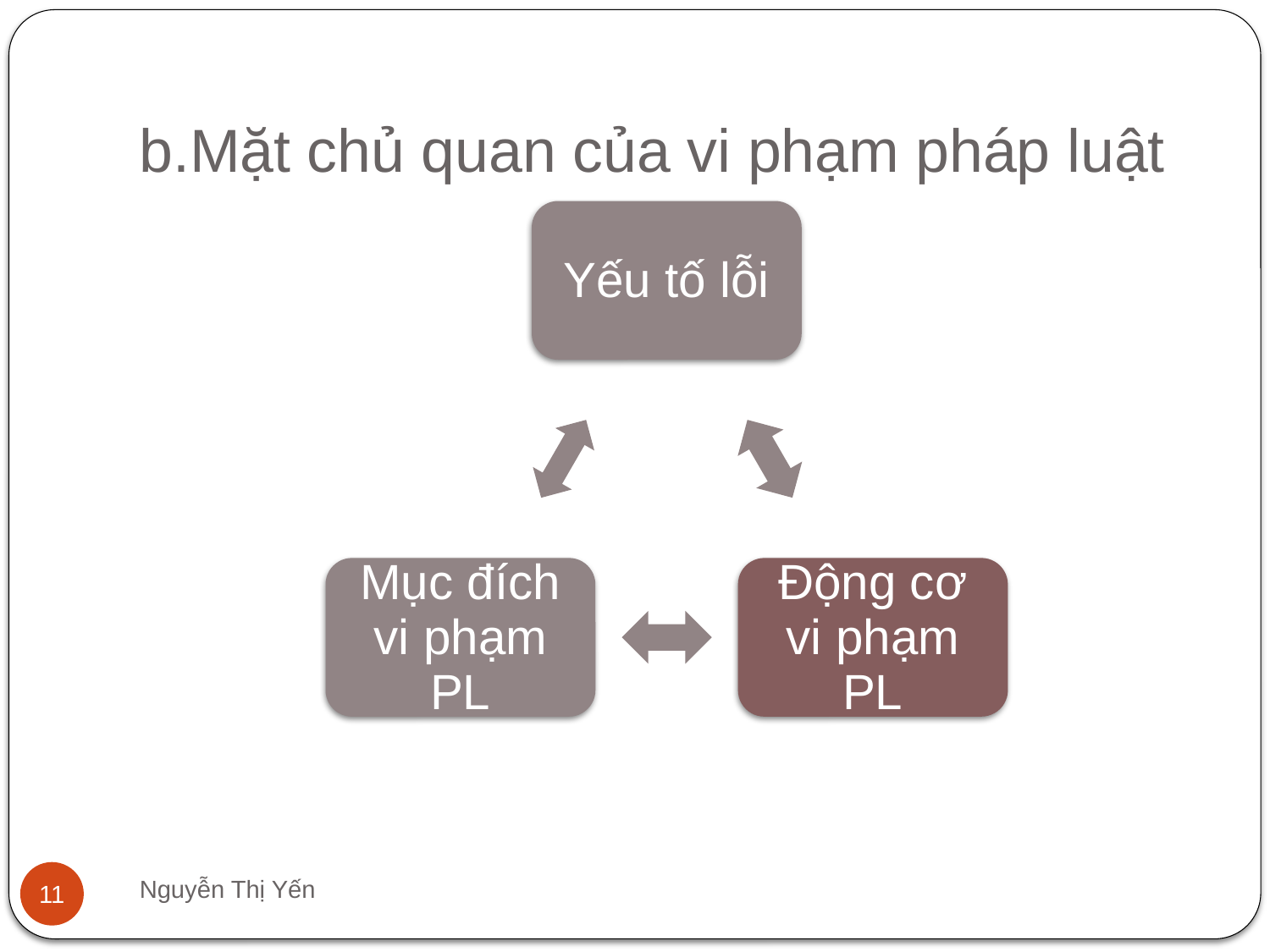

# b.Mặt chủ quan của vi phạm pháp luật
Yếu tố lỗi
Động cơ vi phạm PL
Mục đích vi phạm PL
Nguyễn Thị Yến
11